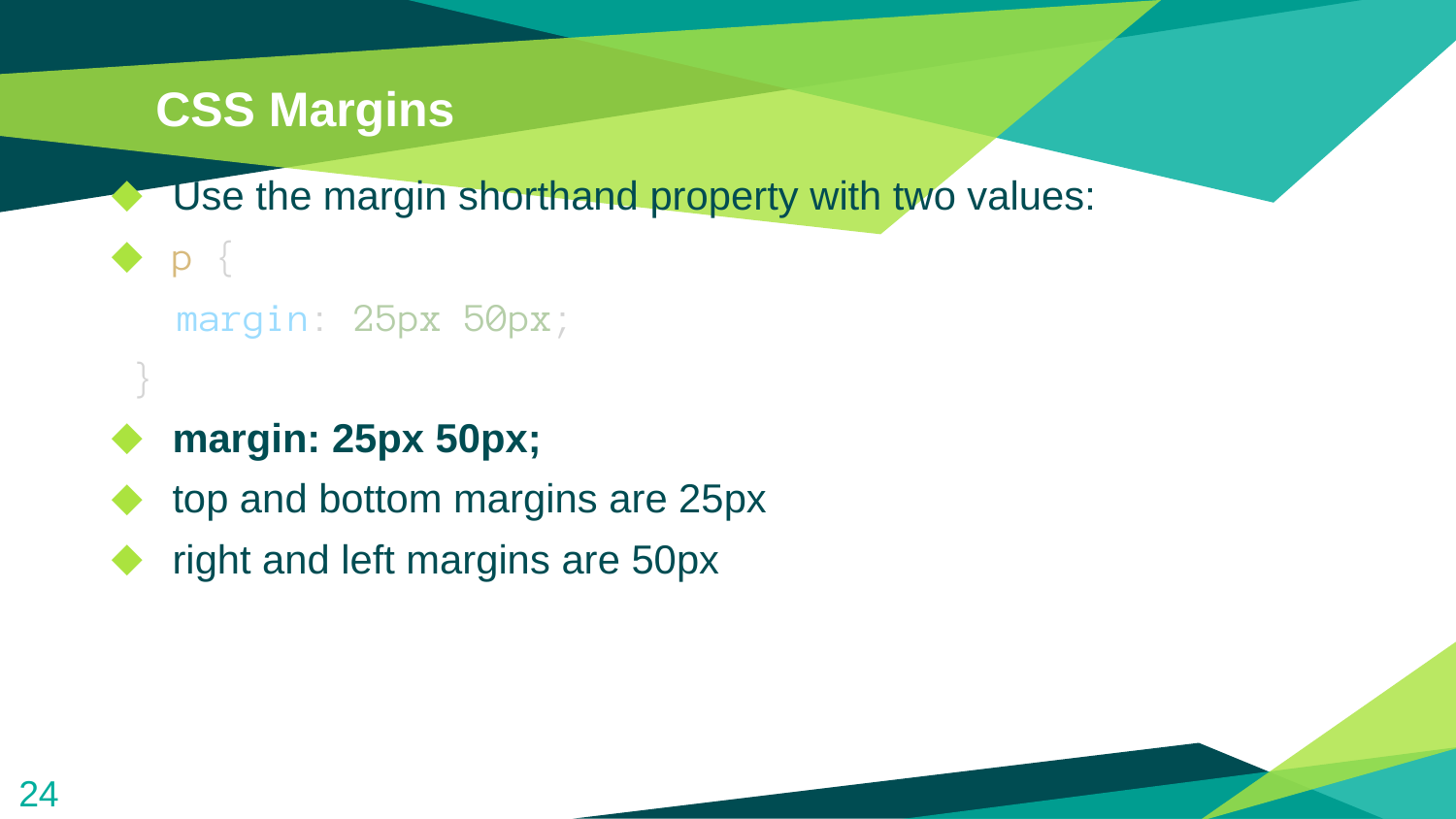

# CSS Margins
Use the margin shorthand property with two values:
p {
   margin: 25px 50px;
 }
margin: 25px 50px;
top and bottom margins are 25px
right and left margins are 50px

24